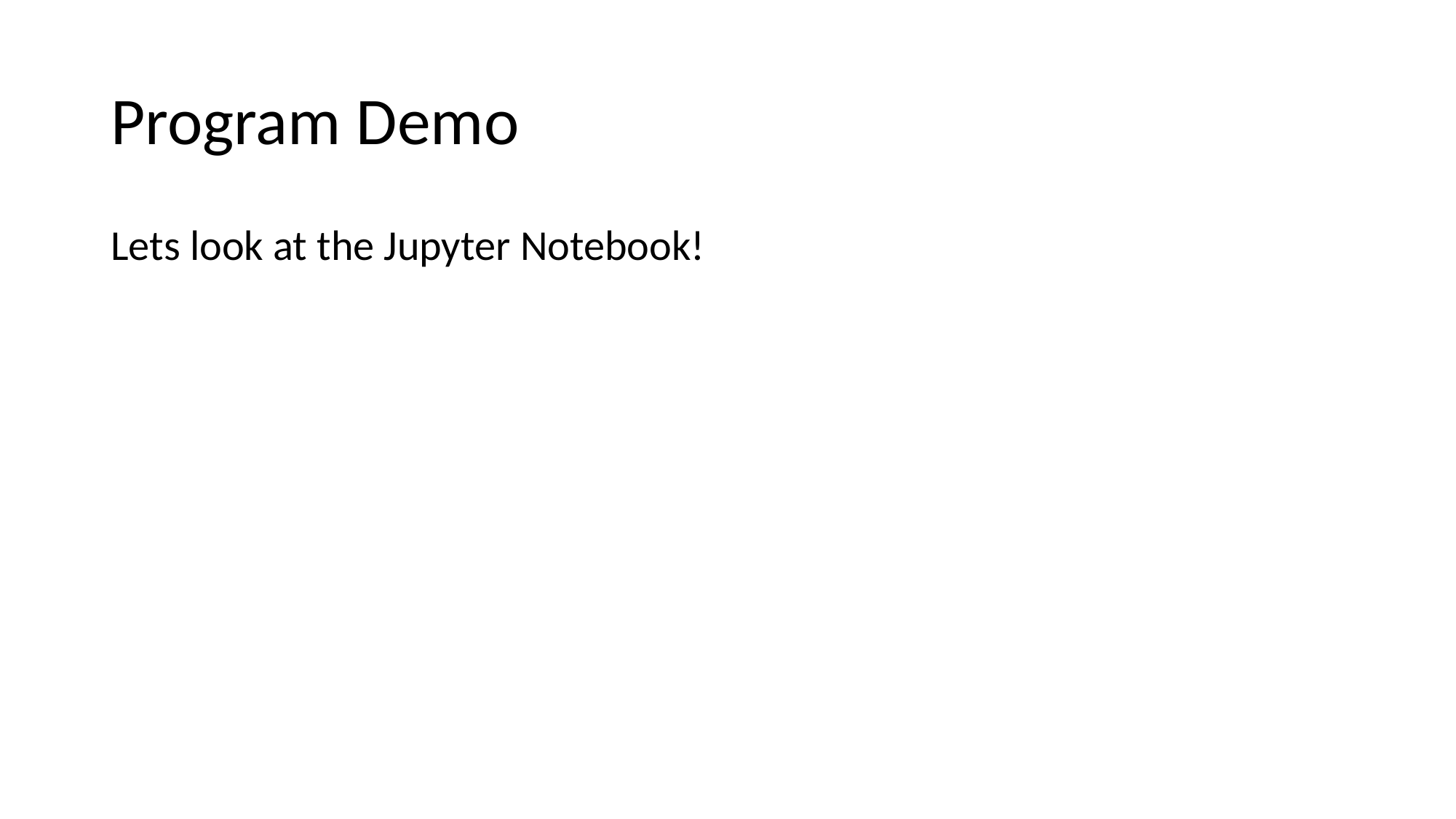

# Program Demo
Lets look at the Jupyter Notebook!